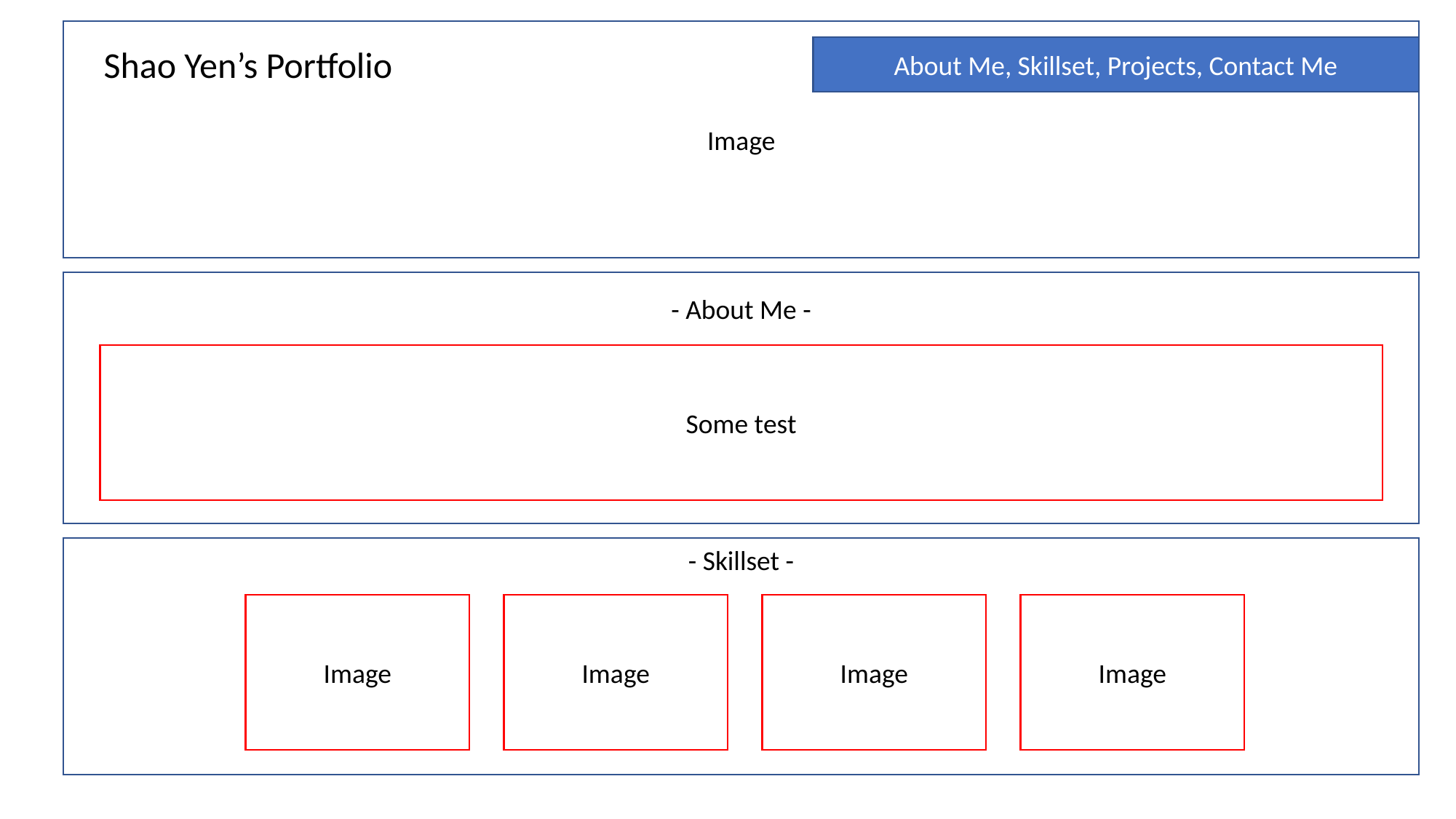

Image
Shao Yen’s Portfolio
About Me, Skillset, Projects, Contact Me

- About Me -
Some test

- Skillset -
Image
Image
Image
Image